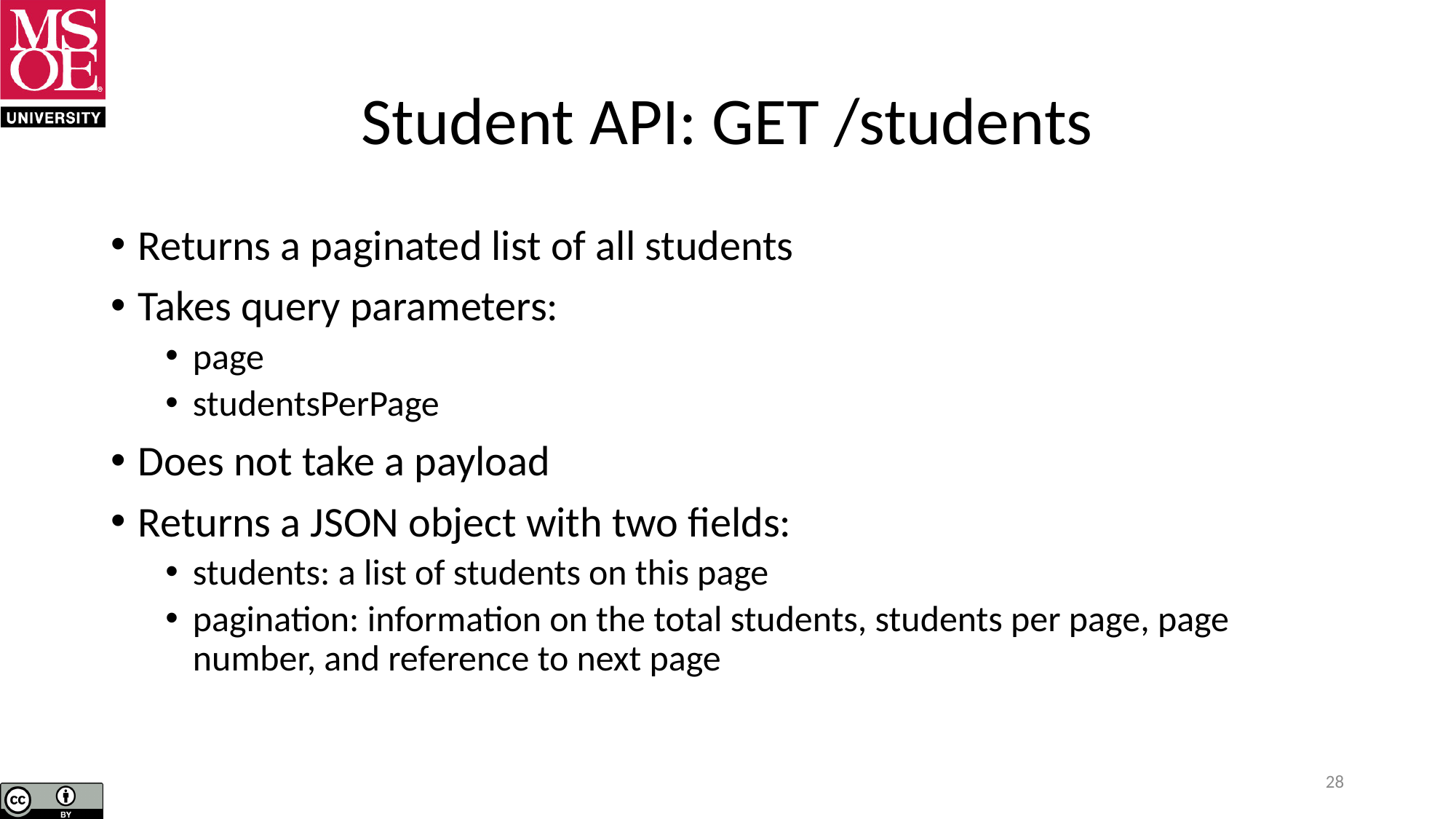

# Student API: GET /students
Returns a paginated list of all students
Takes query parameters:
page
studentsPerPage
Does not take a payload
Returns a JSON object with two fields:
students: a list of students on this page
pagination: information on the total students, students per page, page number, and reference to next page

28